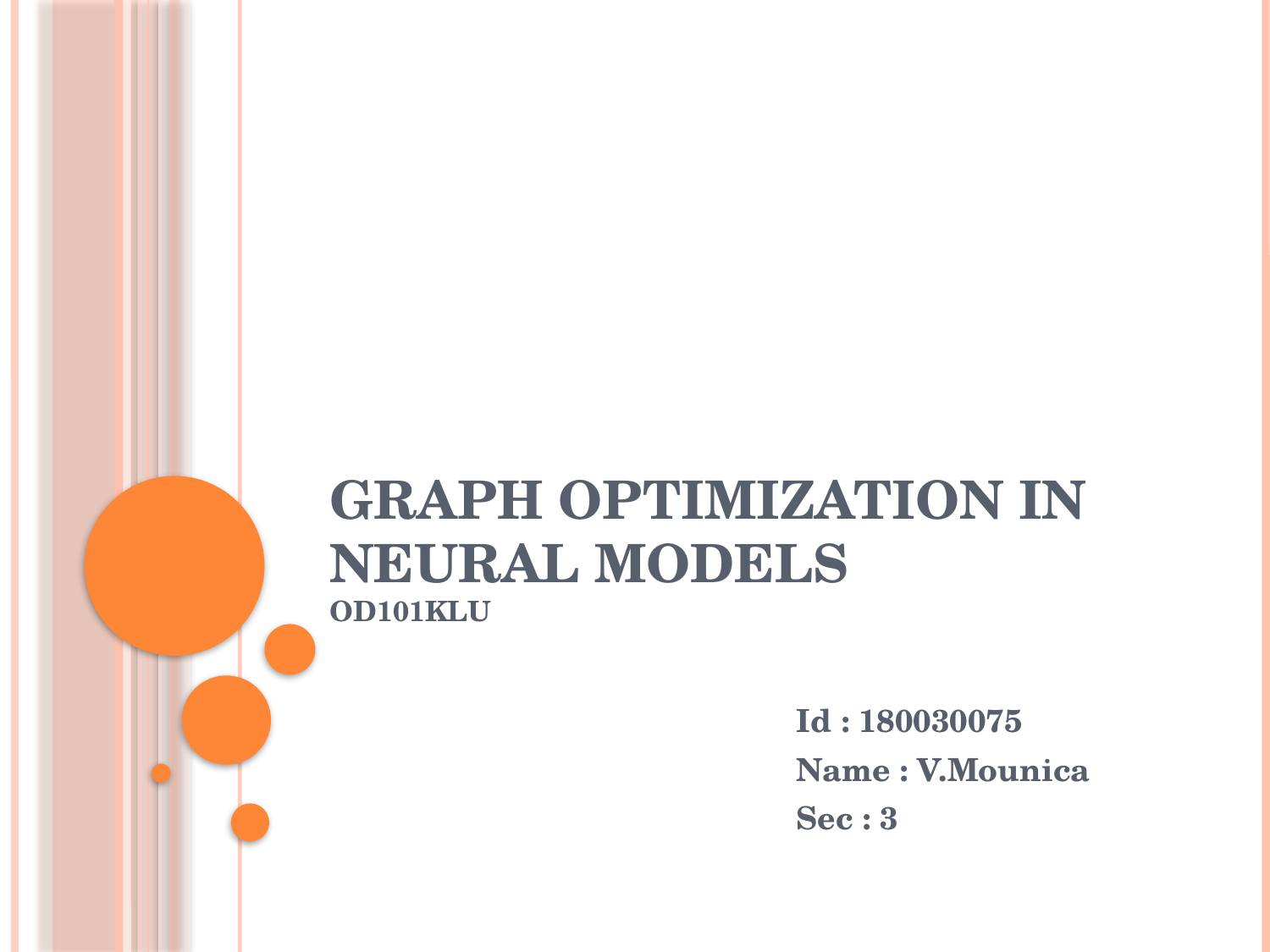

# Graph Optimization in Neural Models OD101KLU
Id : 180030075
Name : V.Mounica
Sec : 3